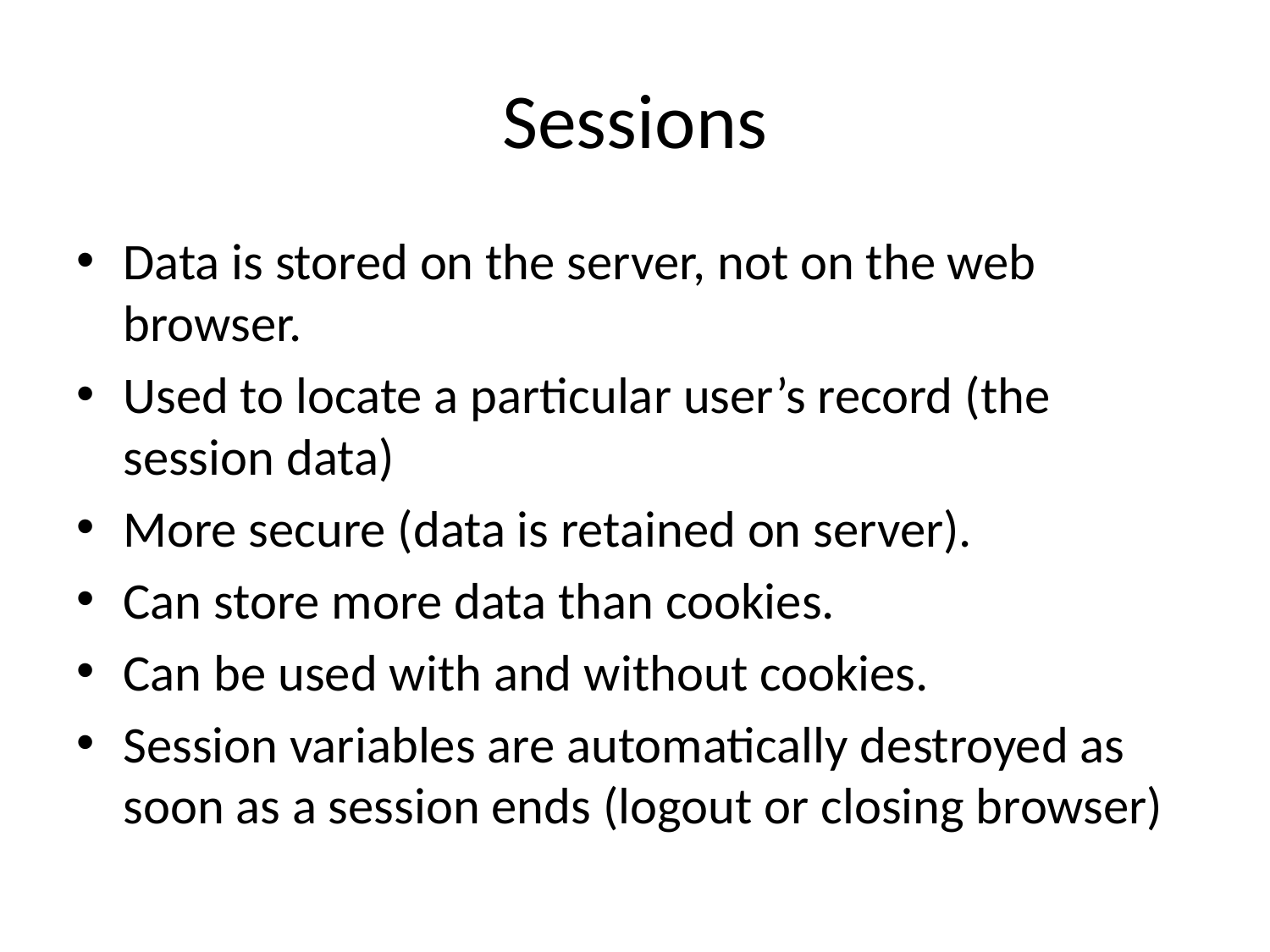

# Sessions
Data is stored on the server, not on the web browser.
Used to locate a particular user’s record (the session data)
More secure (data is retained on server).
Can store more data than cookies.
Can be used with and without cookies.
Session variables are automatically destroyed as soon as a session ends (logout or closing browser)